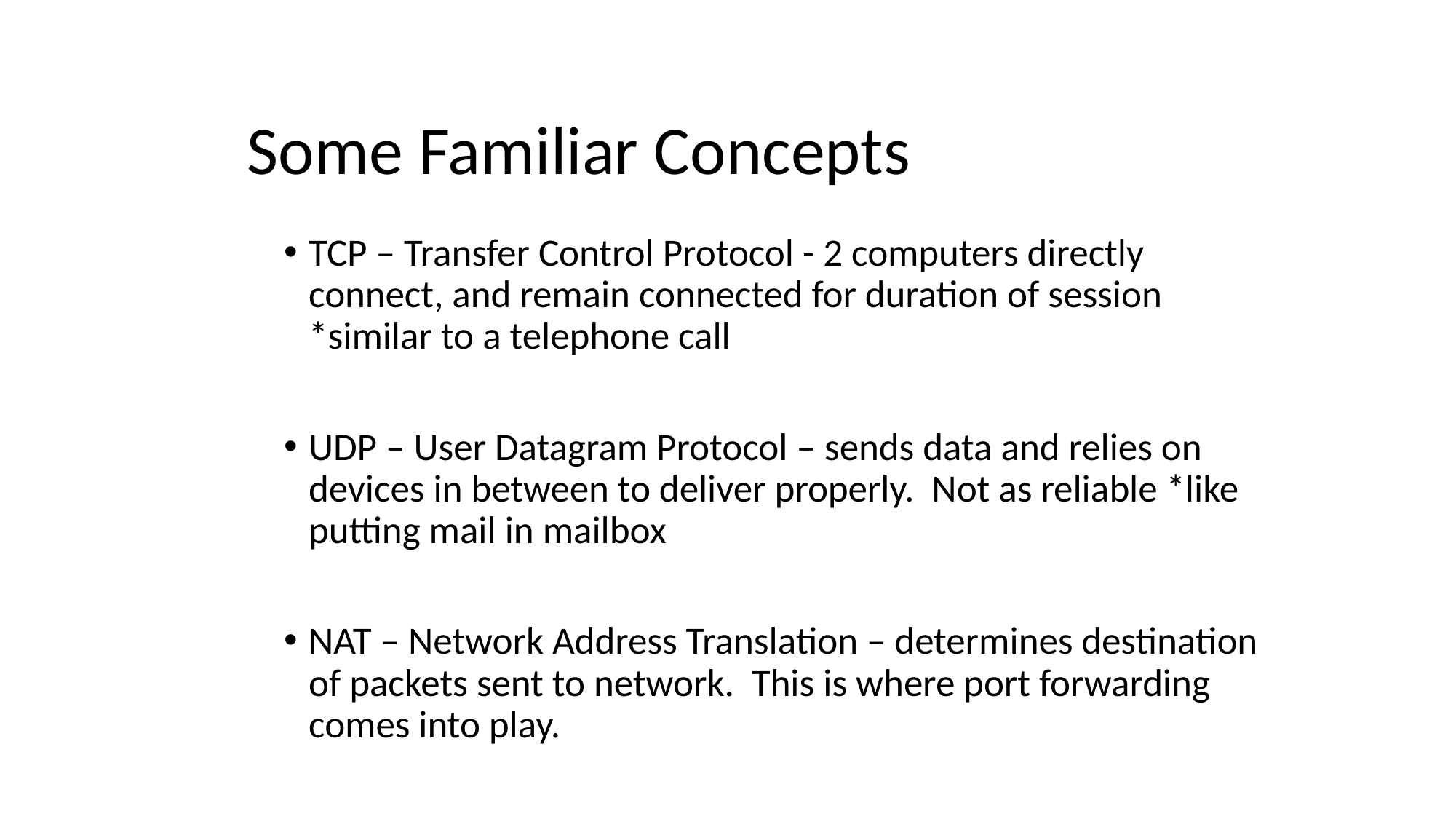

# Some Familiar Concepts
TCP – Transfer Control Protocol - 2 computers directly connect, and remain connected for duration of session *similar to a telephone call

UDP – User Datagram Protocol – sends data and relies on devices in between to deliver properly.  Not as reliable *like putting mail in mailbox

NAT – Network Address Translation – determines destination of packets sent to network.  This is where port forwarding comes into play.